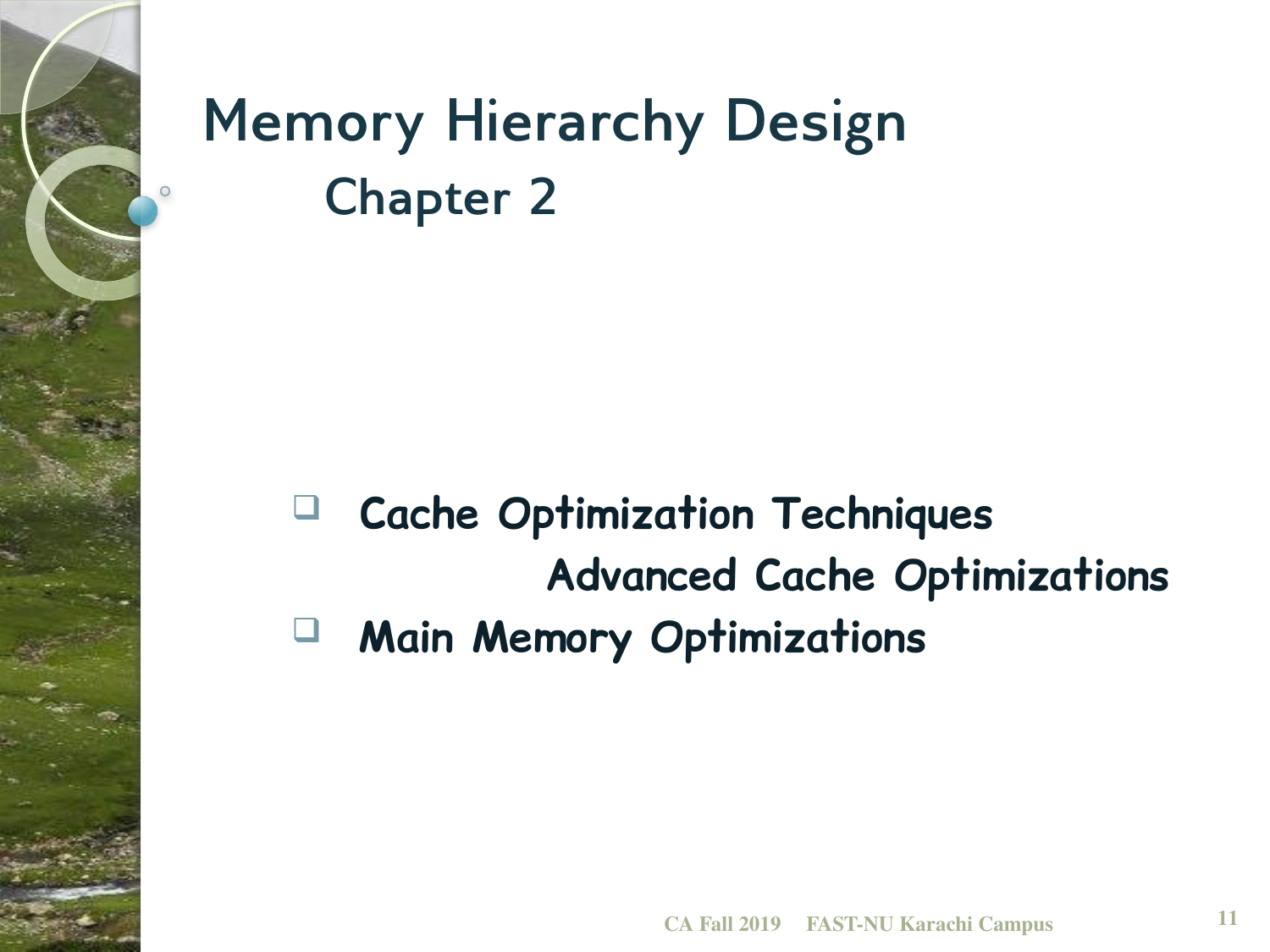

# Memory Hierarchy Design Chapter 2
   Cache Optimization Techniques
		Advanced Cache Optimizations
  Main Memory Optimizations
CA Fall 2019
FAST-NU Karachi Campus
11